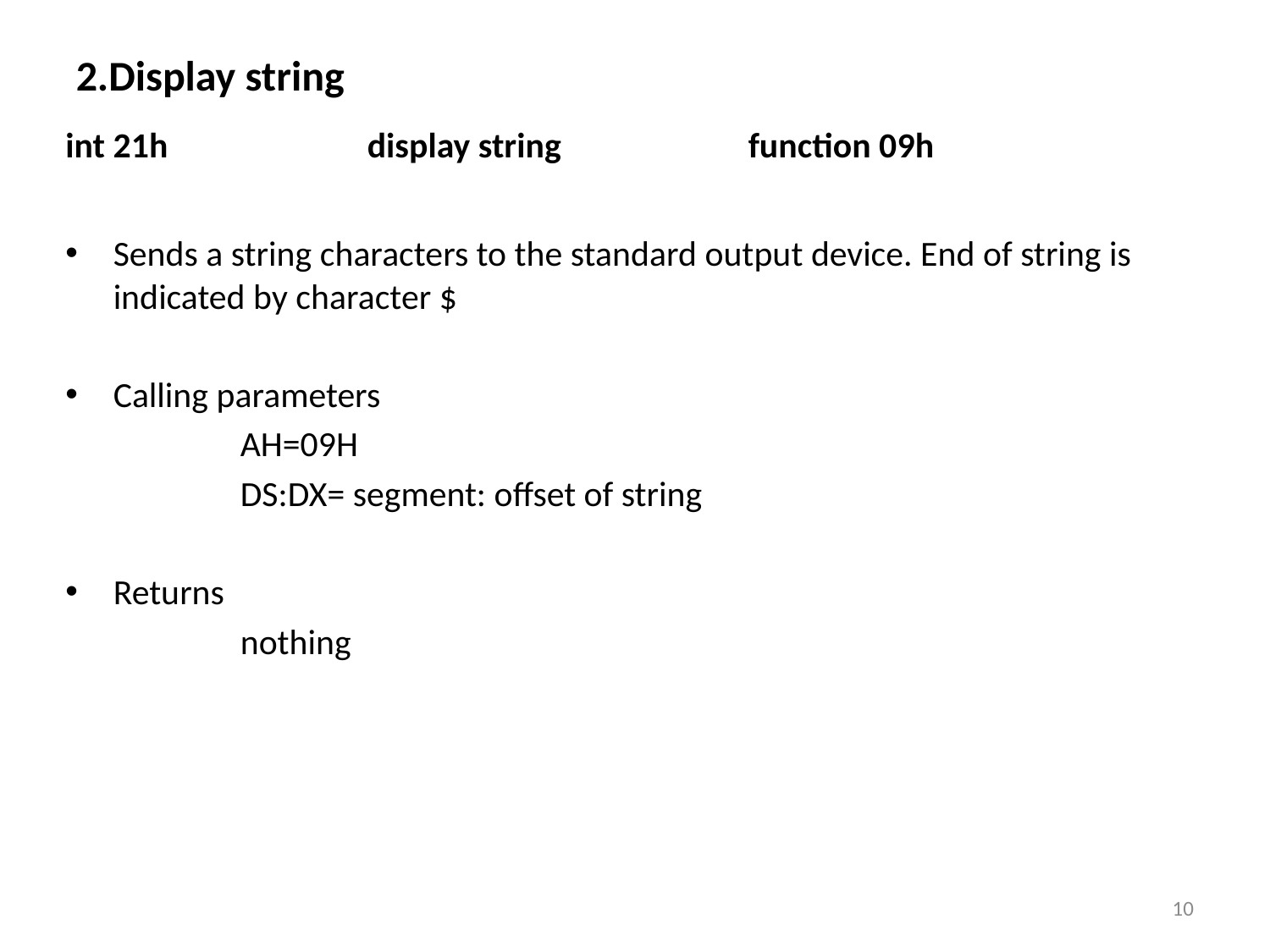

2.Display string
int 21h		display string   		function 09h

Sends a string characters to the standard output device. End of string is indicated by character $

Calling parameters
		AH=09H
		DS:DX= segment: offset of string

Returns
		nothing

10